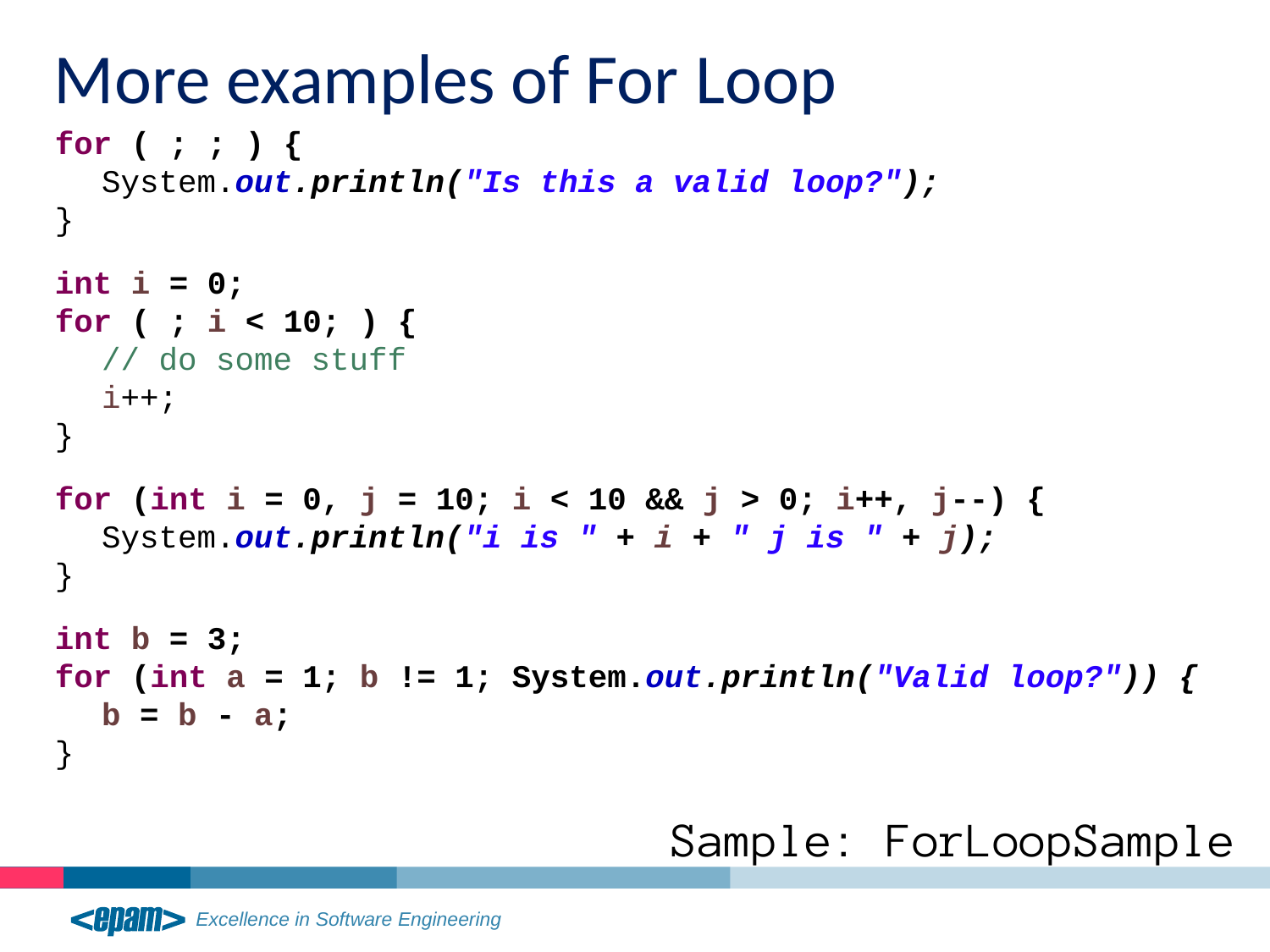

More examples of For Loop
for ( ; ; ) {
	System.out.println("Is this a valid loop?");
}

int i = 0;
for ( ; i < 10; ) {
	// do some stuff
	i++;
}

for (int i = 0, j = 10; i < 10 && j > 0; i++, j--) {
	System.out.println("i is " + i + " j is " + j);
}

int b = 3;
for (int a = 1; b != 1; System.out.println("Valid loop?")) {
	b = b - a;
}

Sample: ForLoopSample

14